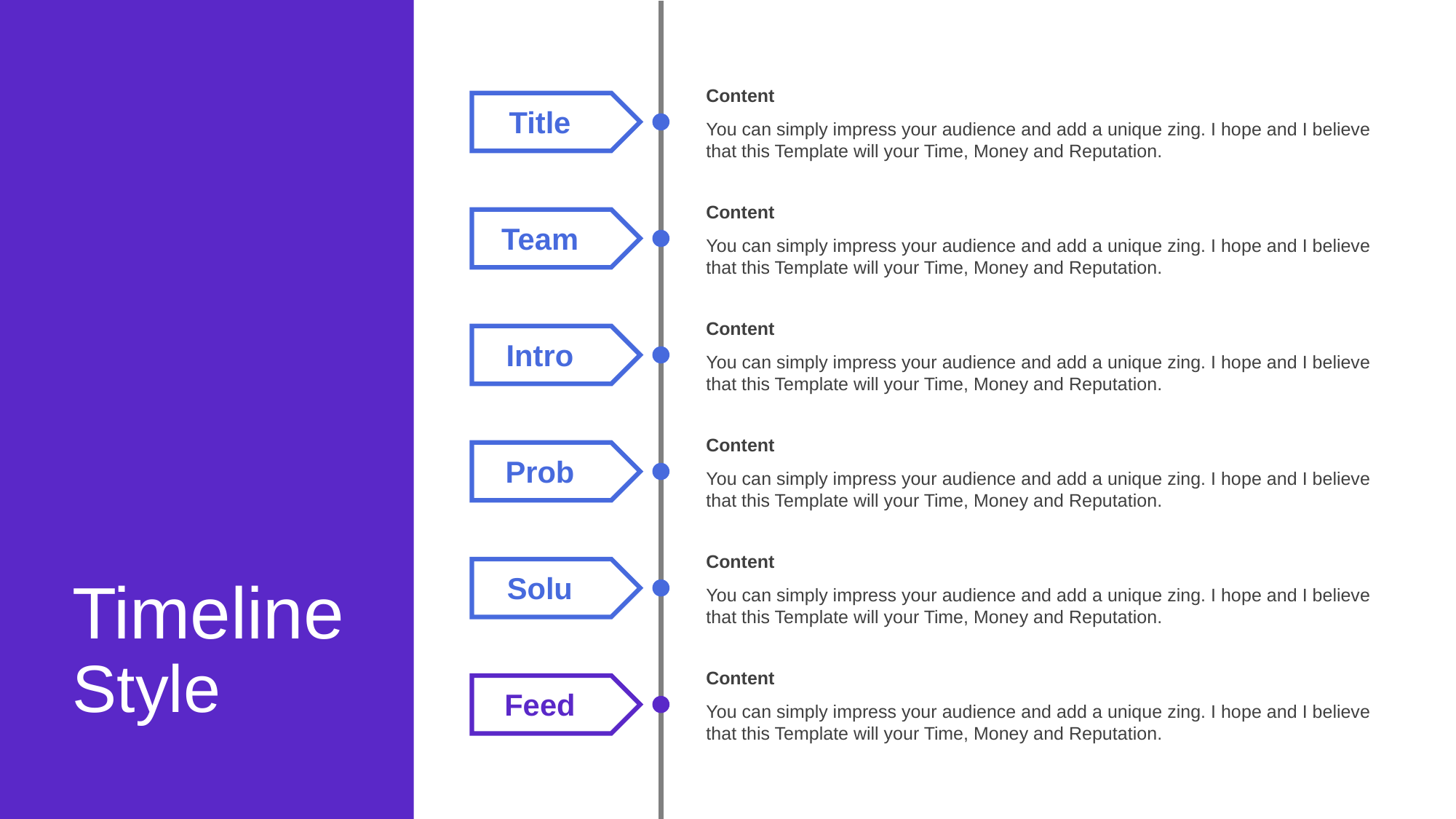

Content
You can simply impress your audience and add a unique zing. I hope and I believe that this Template will your Time, Money and Reputation.

Title

Content
You can simply impress your audience and add a unique zing. I hope and I believe that this Template will your Time, Money and Reputation.

Team

Content
You can simply impress your audience and add a unique zing. I hope and I believe that this Template will your Time, Money and Reputation.

Intro

Content
You can simply impress your audience and add a unique zing. I hope and I believe that this Template will your Time, Money and Reputation.

Prob

Timeline Style
Content
You can simply impress your audience and add a unique zing. I hope and I believe that this Template will your Time, Money and Reputation.

Solu

Content
You can simply impress your audience and add a unique zing. I hope and I believe that this Template will your Time, Money and Reputation.

Feed